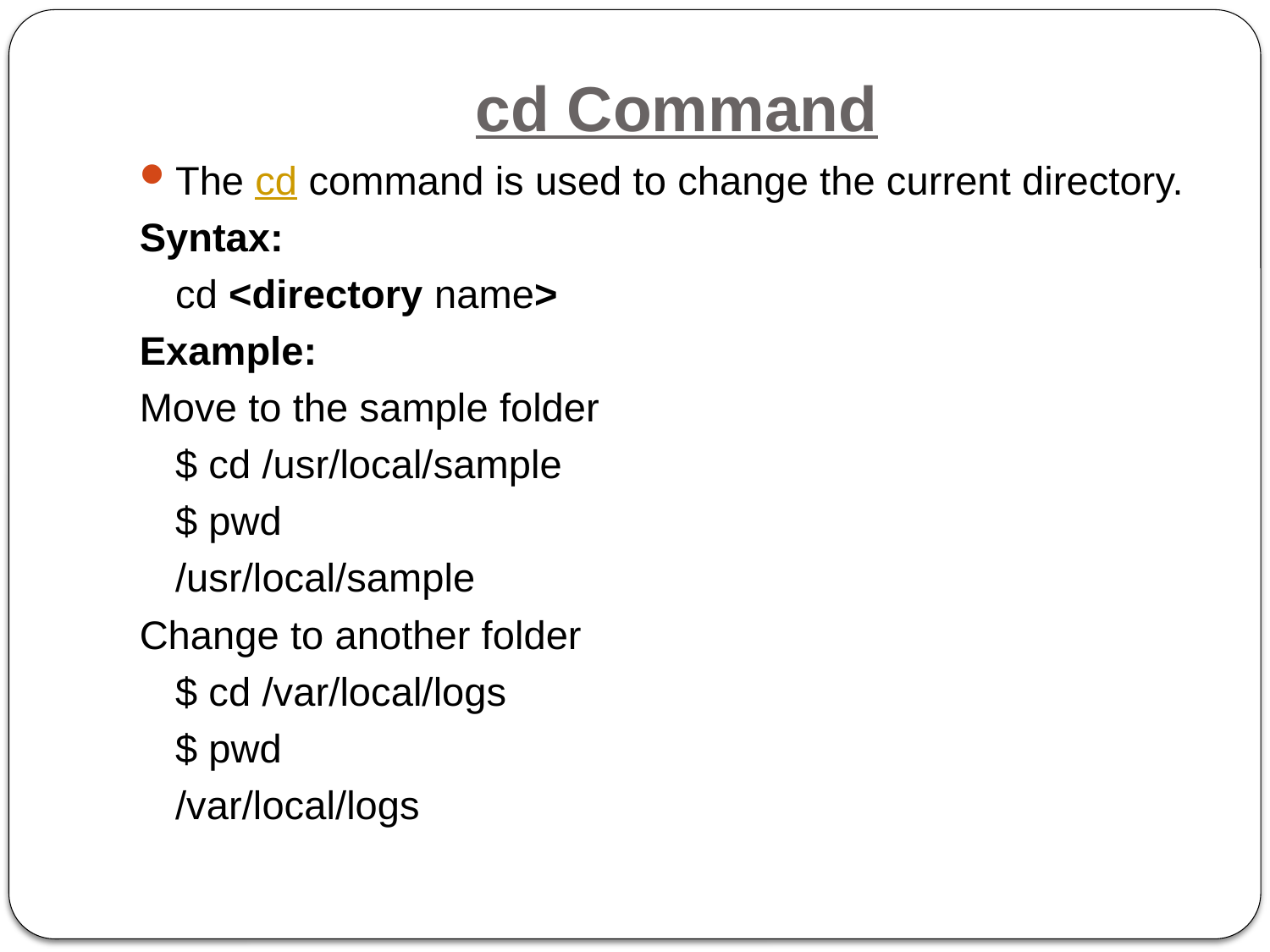

# cd Command
The cd command is used to change the current directory.
Syntax:
			cd <directory name>
Example:
Move to the sample folder
			$ cd /usr/local/sample
			$ pwd
			/usr/local/sample
Change to another folder
			$ cd /var/local/logs
			$ pwd
			/var/local/logs